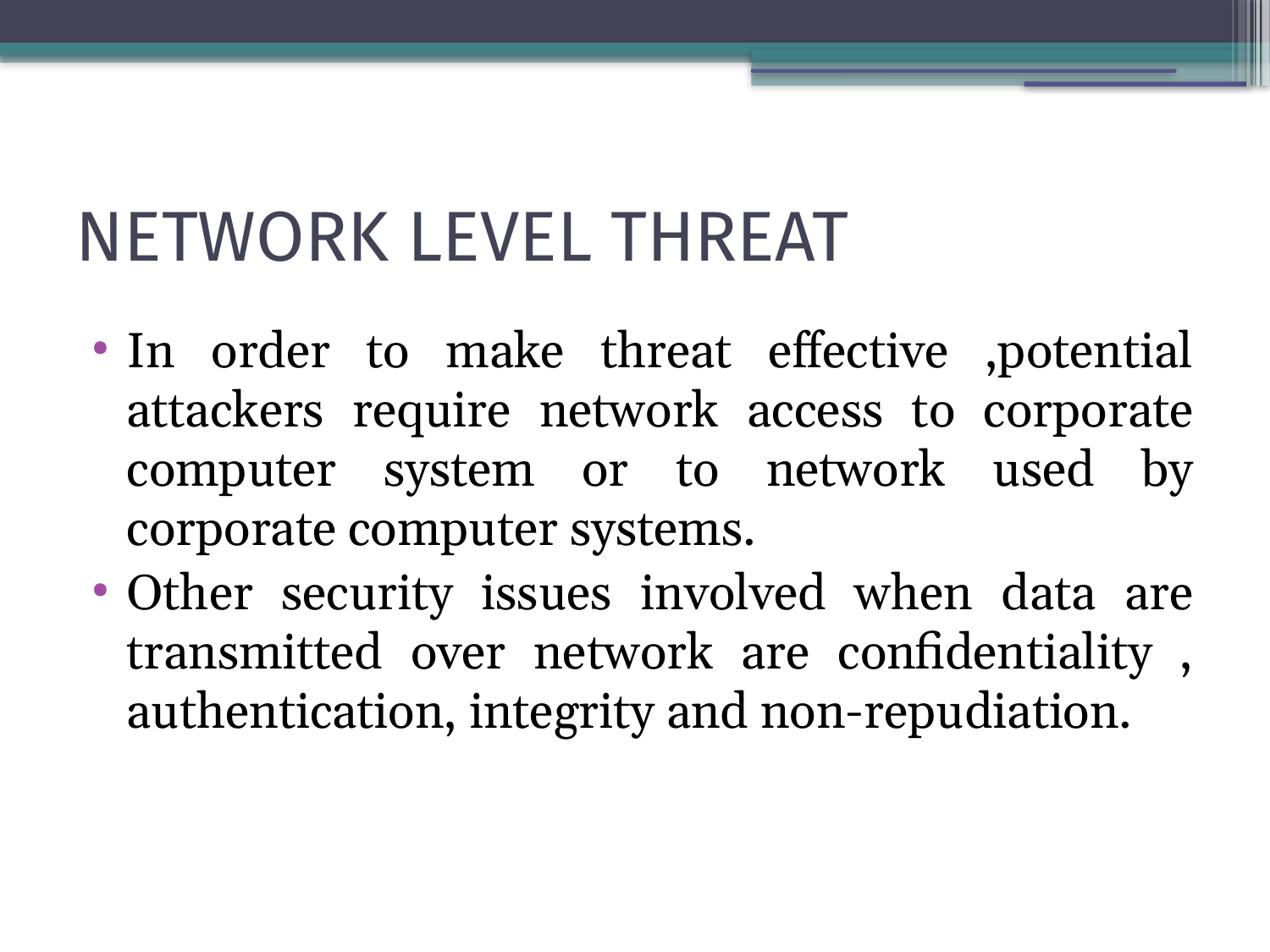

NETWORK LEVEL THREAT
In order to make threat effective ,potential attackers require network access to corporate computer system or to network used by corporate computer systems.
Other security issues involved when data are transmitted over network are confidentiality , authentication, integrity and non-repudiation.